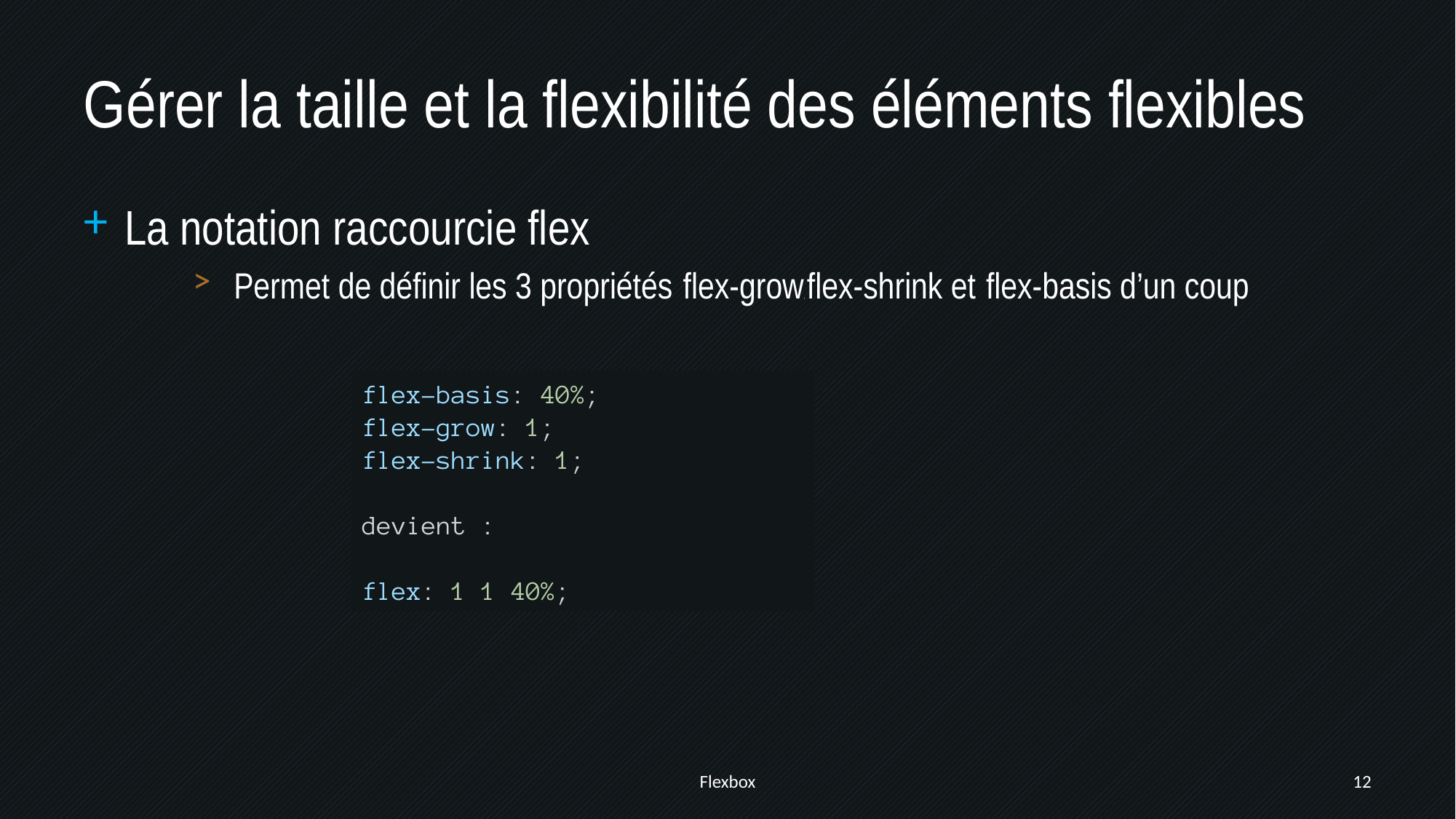

# Gérer la taille et la flexibilité des éléments flexibles
La notation raccourcie flex
Permet de définir les 3 propriétés  flex-grow, flex-shrink et  flex-basis d’un coup
flex-basis: 40%;
flex-grow: 1;
flex-shrink: 1;

devient :
flex: 1 1 40%;
Flexbox
12